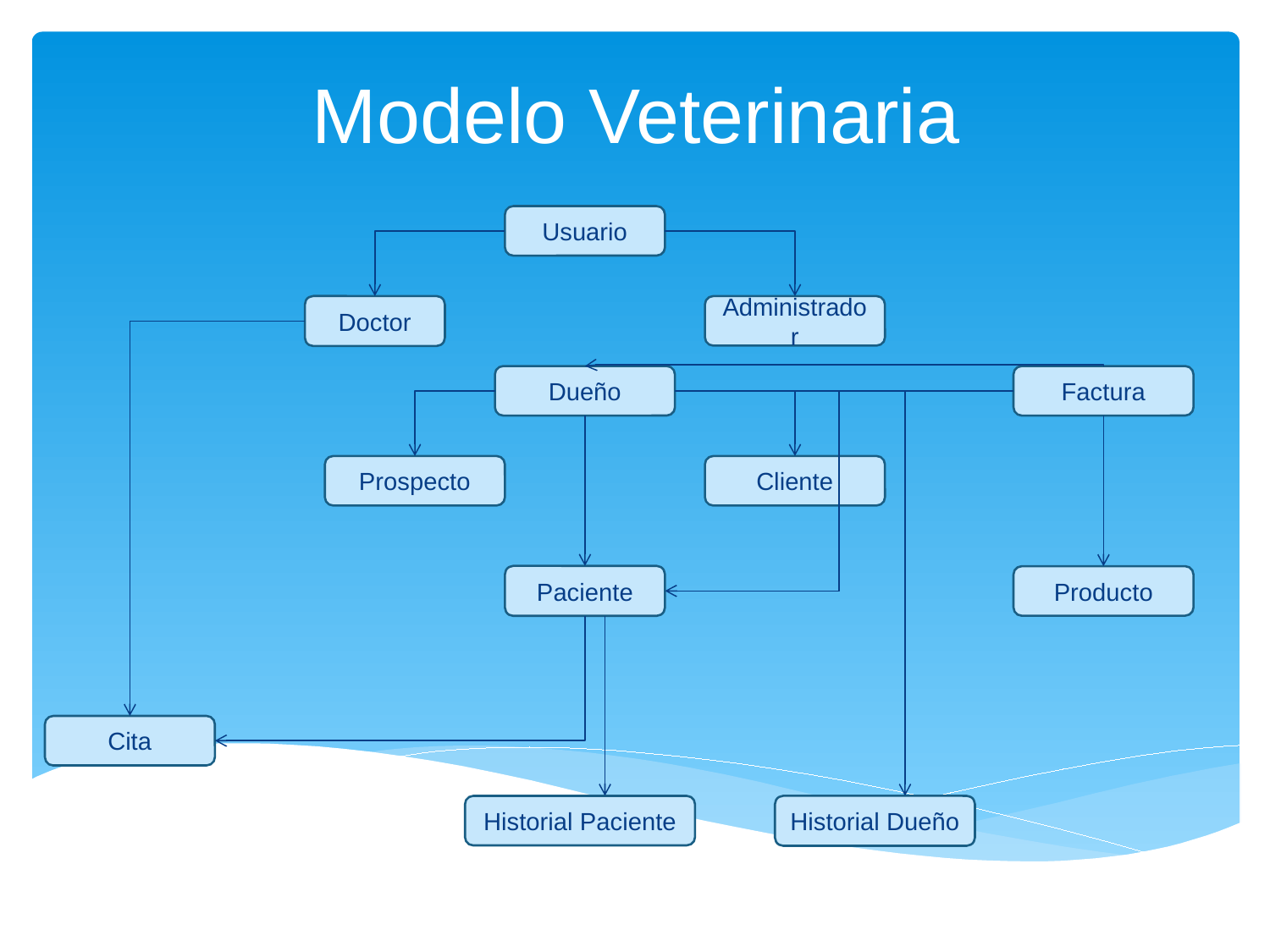

Modelo Veterinaria
Usuario
Doctor
Administrador
Dueño
Factura
Prospecto
Cliente
Paciente
Producto
Cita
Historial Paciente
Historial Dueño